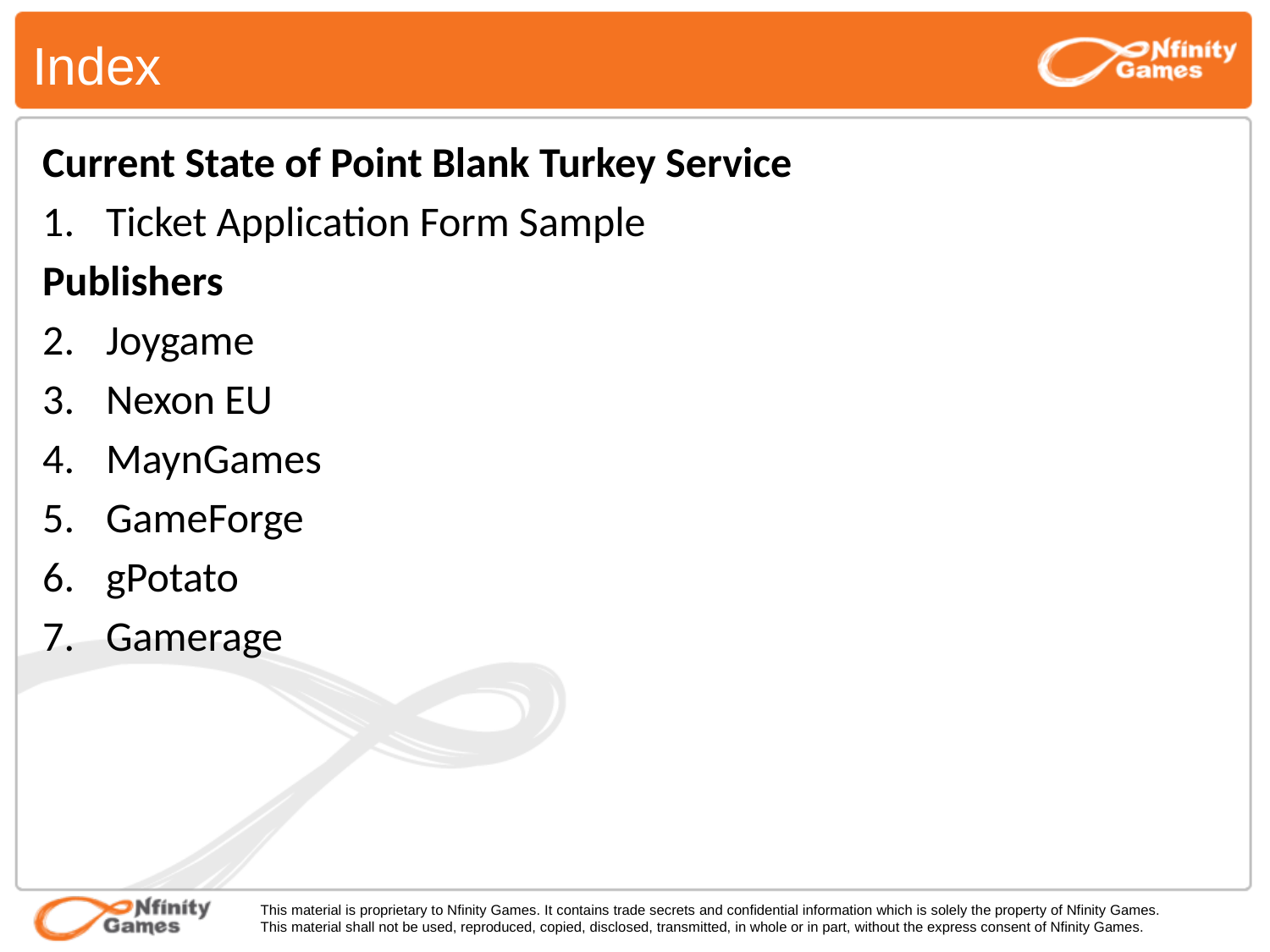

# Index
Current State of Point Blank Turkey Service
Ticket Application Form Sample
Publishers
Joygame
Nexon EU
MaynGames
GameForge
gPotato
Gamerage